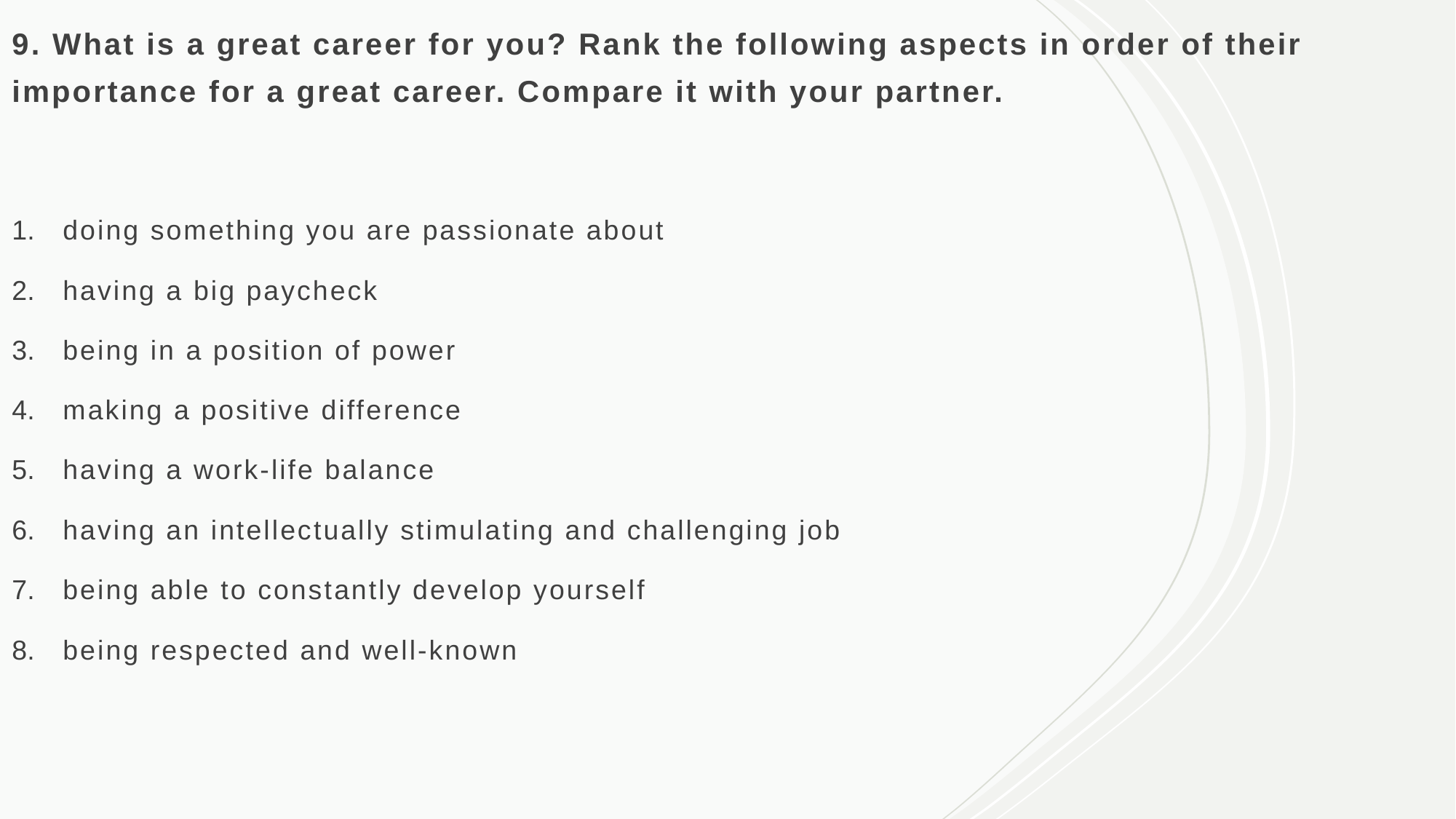

# 9. What is a great career for you? Rank the following aspects in order of their importance for a great career. Compare it with your partner.

 doing something you are passionate about
 having a big paycheck
 being in a position of power
 making a positive difference
 having a work-life balance
 having an intellectually stimulating and challenging job
 being able to constantly develop yourself
 being respected and well-known